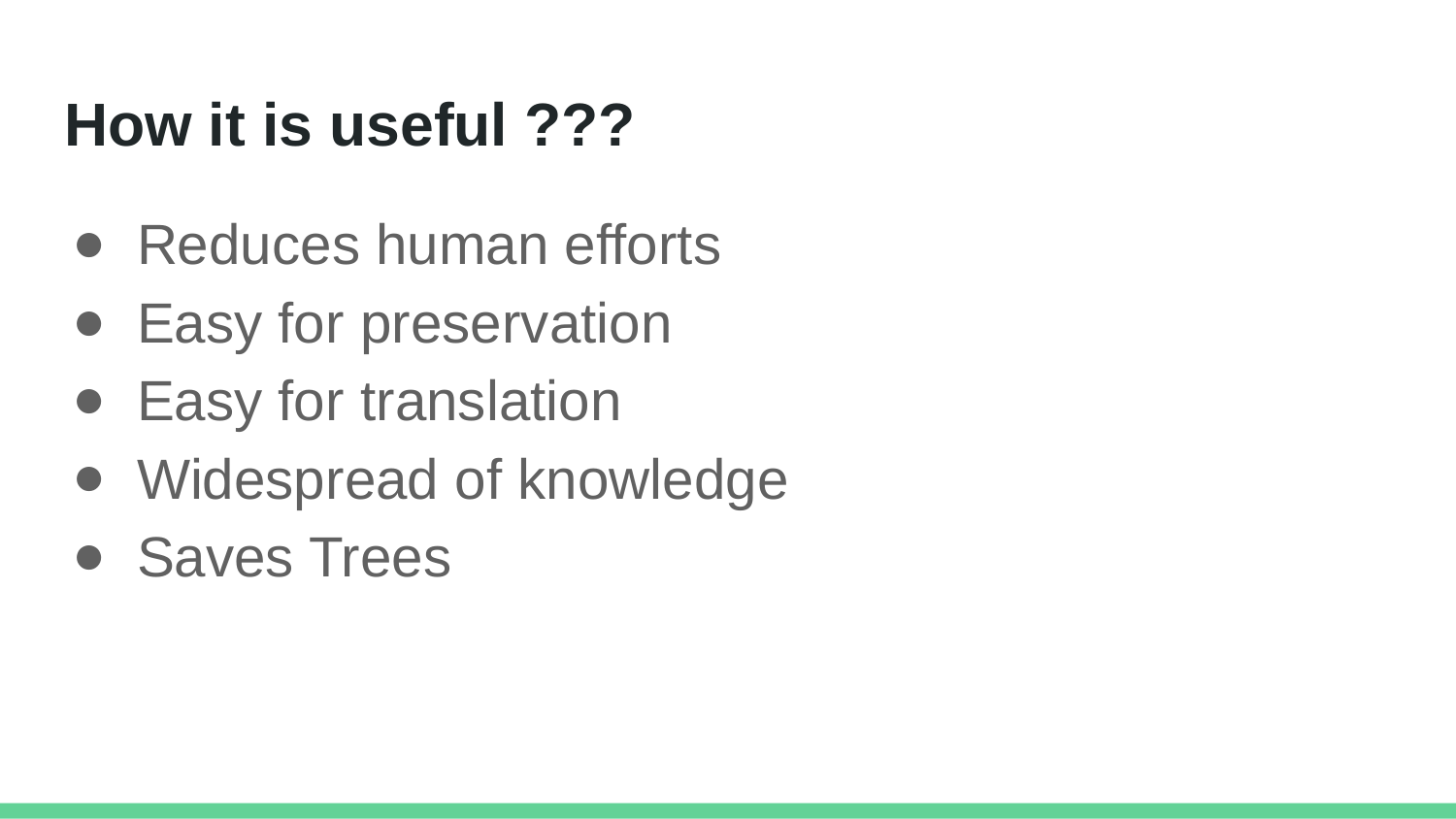

# How it is useful ???
Reduces human efforts
Easy for preservation
Easy for translation
Widespread of knowledge
Saves Trees